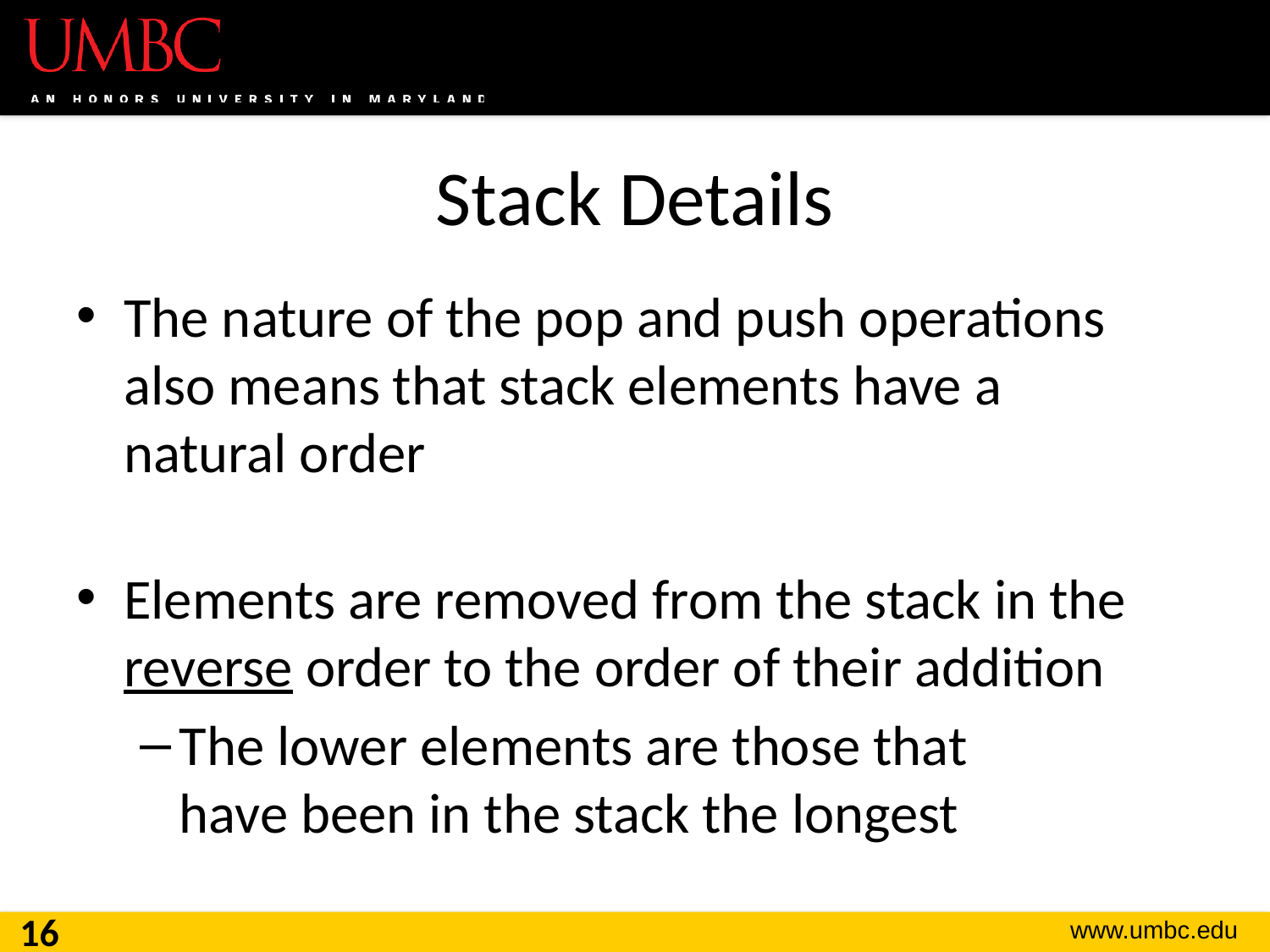

# Stack Details
The nature of the pop and push operations also means that stack elements have a natural order

Elements are removed from the stack in the reverse order to the order of their addition
The lower elements are those that
have been in the stack the longest

16